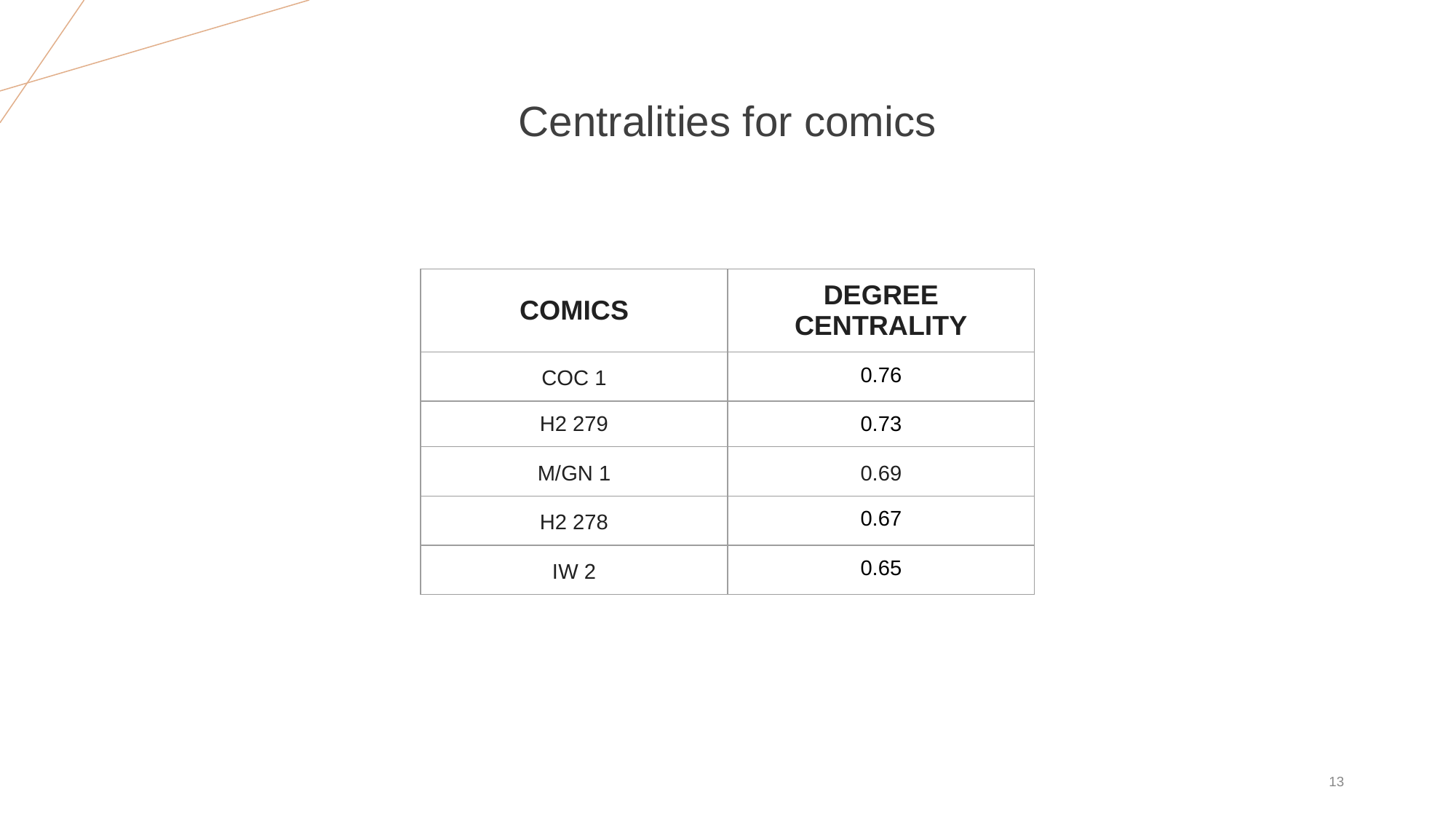

# Centralities for comics
| COMICS | DEGREE CENTRALITY |
| --- | --- |
| COC 1 | 0.76 |
| H2 279 | 0.73 |
| M/GN 1 | 0.69 |
| H2 278 | 0.67 |
| IW 2 | 0.65 |
13